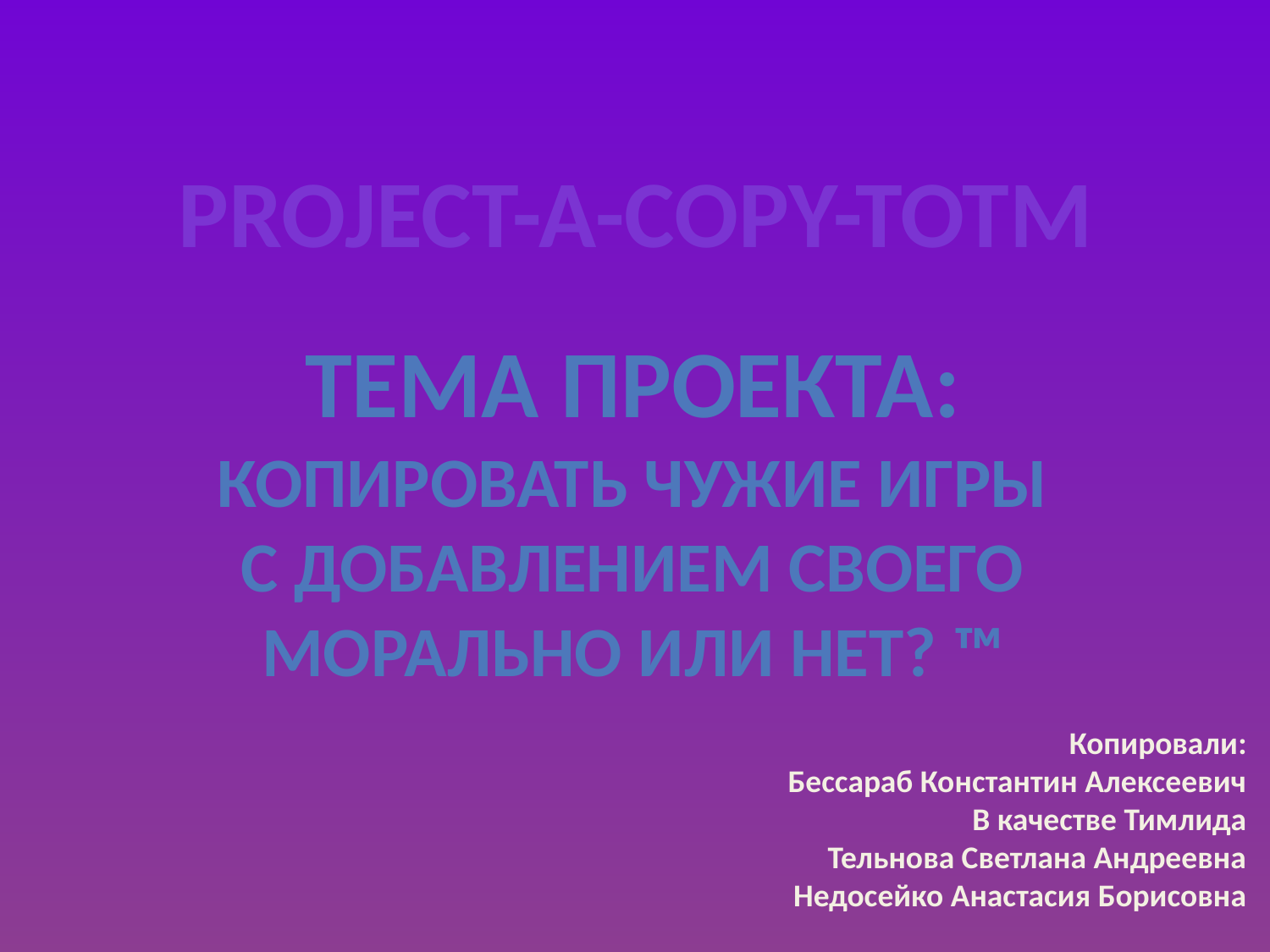

Project-A-copy-Totm
Тема проекта:
Копировать чужие игры
С добавлением своего
Морально или нет? ™

Копировали:
Бессараб Константин Алексеевич
В качестве Тимлида
Тельнова Светлана Андреевна
Недосейко Анастасия Борисовна